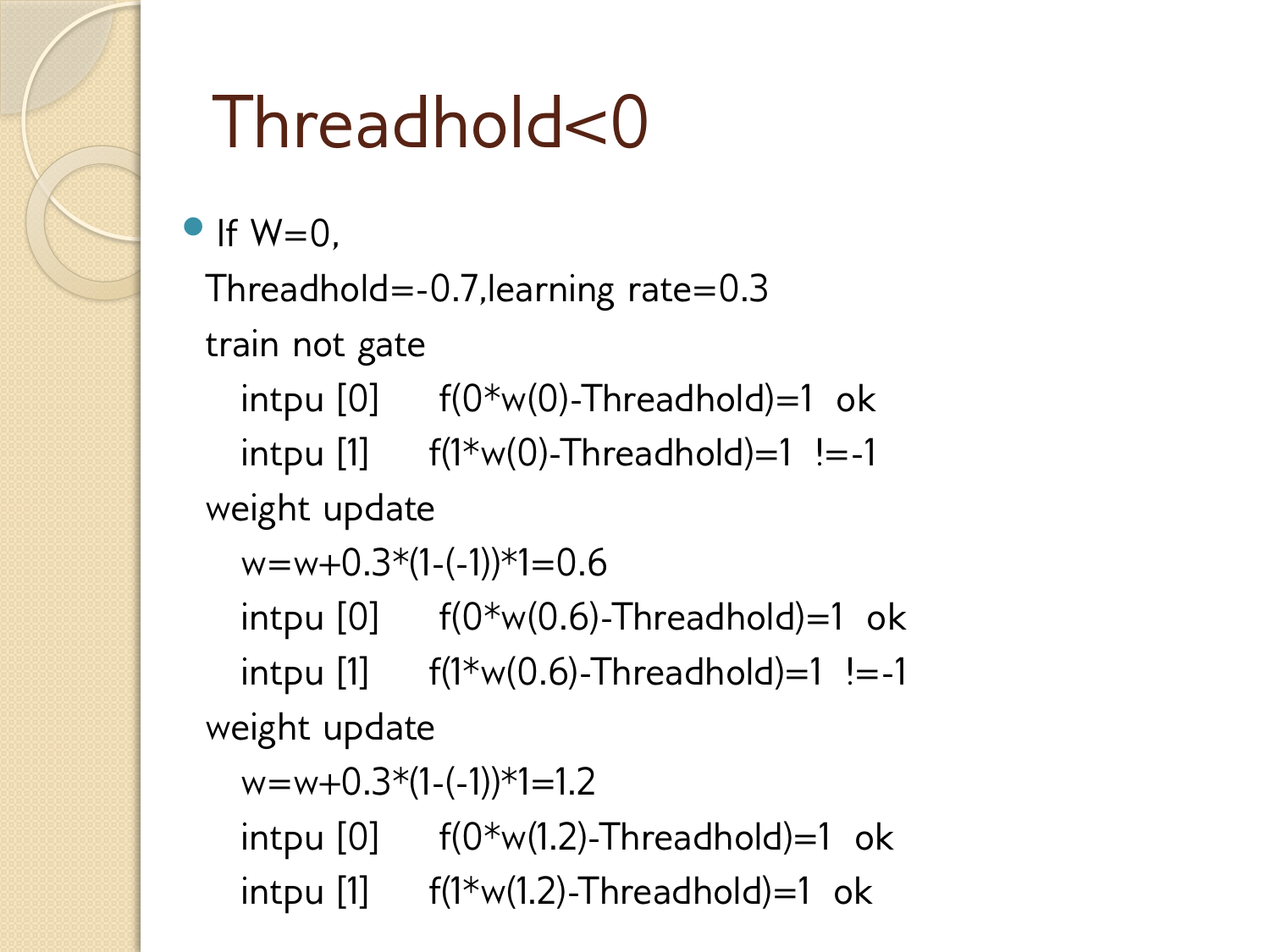

# Threadhold<0
If W=0,
  Threadhold=-0.7,learning rate=0.3
  train not gate
	  intpu [0]     f(0*w(0)-Threadhold)=1  ok
	  intpu [1]     f(1*w(0)-Threadhold)=1  !=-1
  weight update
	  w=w+0.3*(1-(-1))*1=0.6
	  intpu [0]     f(0*w(0.6)-Threadhold)=1  ok
	  intpu [1]     f(1*w(0.6)-Threadhold)=1  !=-1
  weight update
	  w=w+0.3*(1-(-1))*1=1.2
	  intpu [0]     f(0*w(1.2)-Threadhold)=1  ok
	  intpu [1]     f(1*w(1.2)-Threadhold)=1  ok